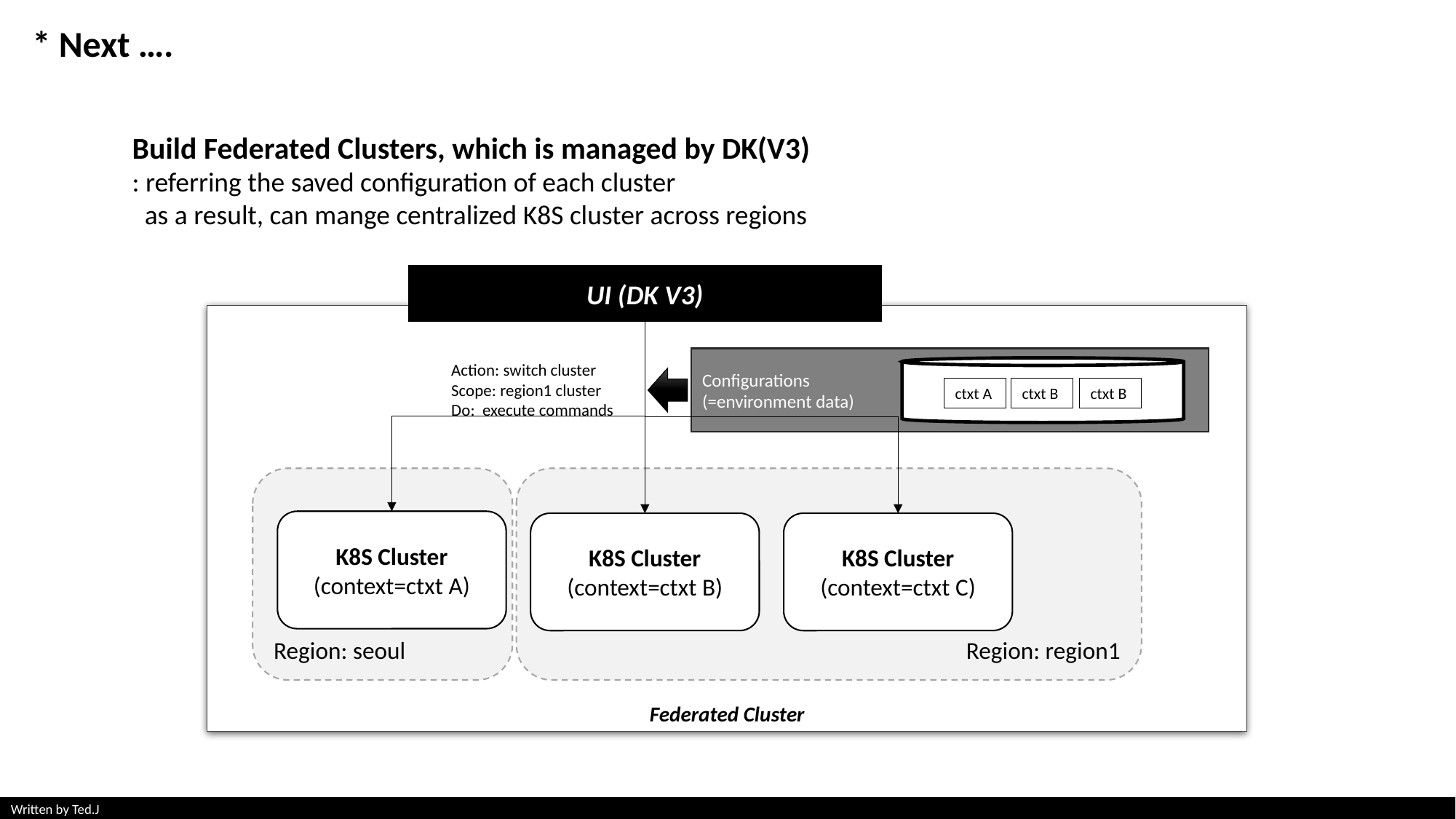

* Next ….
Build Federated Clusters, which is managed by DK(V3)
: referring the saved configuration of each cluster
  as a result, can mange centralized K8S cluster across regions
UI (DK V3)
Federated Cluster
Configurations
(=environment data)
Action: switch cluster
Scope: region1 cluster
Do:  execute commands

ctxt A
ctxt B
ctxt B
Region: seoul
Region: region1
K8S Cluster
(context=ctxt A)
K8S Cluster
(context=ctxt B)
K8S Cluster
(context=ctxt C)